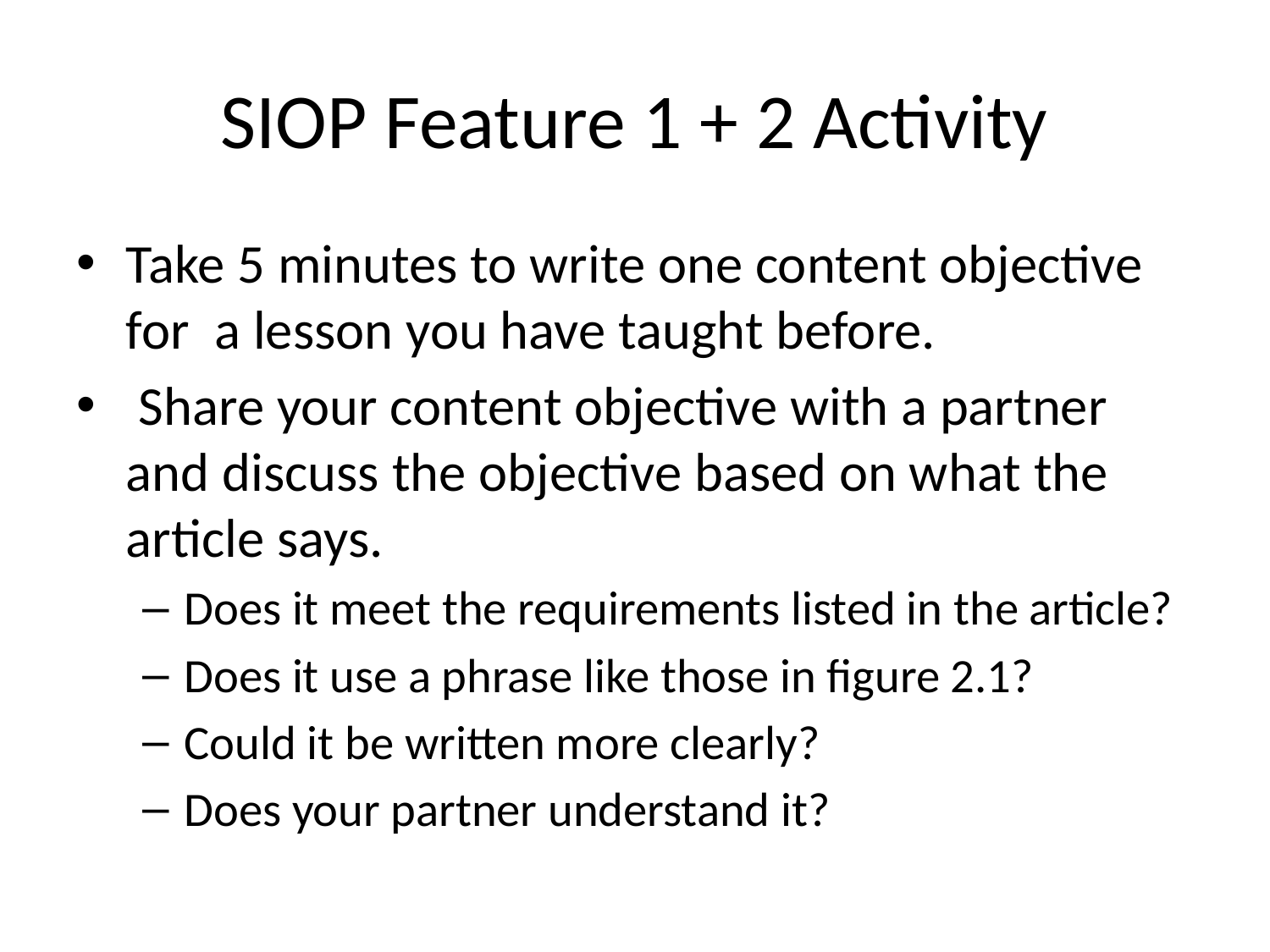

# SIOP Feature 1 + 2 Activity
Take 5 minutes to write one content objective for  a lesson you have taught before.
 Share your content objective with a partner and discuss the objective based on what the article says.
Does it meet the requirements listed in the article?
Does it use a phrase like those in figure 2.1?
Could it be written more clearly?
Does your partner understand it?